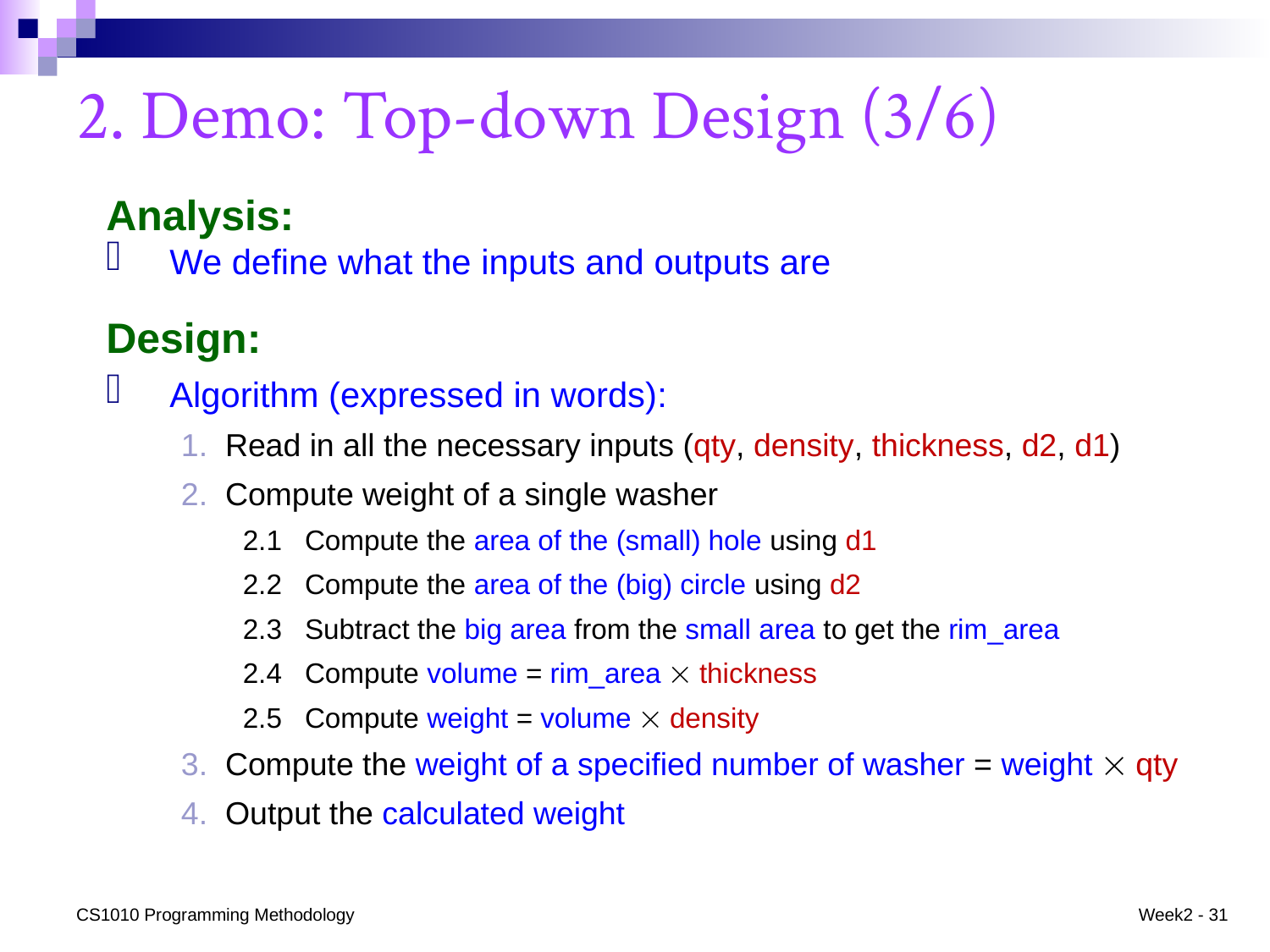

# 2. Demo: Top-down Design (3/6)
Analysis:
We define what the inputs and outputs are
Design:
Algorithm (expressed in words):
Read in all the necessary inputs (qty, density, thickness, d2, d1)
Compute weight of a single washer
2.1	Compute the area of the (small) hole using d1
2.2	Compute the area of the (big) circle using d2
2.3	Subtract the big area from the small area to get the rim_area
2.4	Compute volume = rim_area × thickness
2.5	Compute weight = volume × density
Compute the weight of a specified number of washer = weight × qty
Output the calculated weight
CS1010 Programming Methodology
Week2 - 31